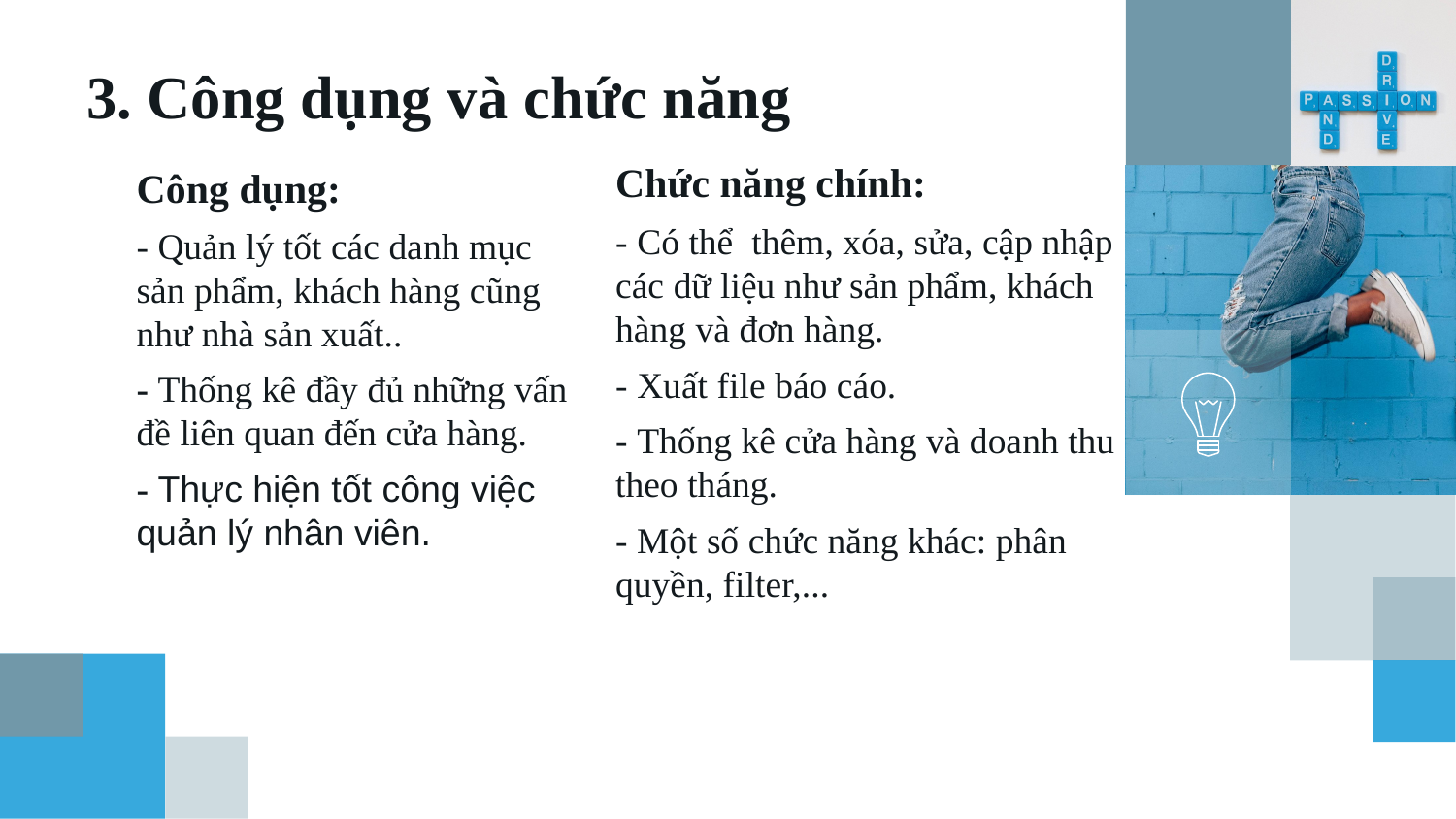

# 3. Công dụng và chức năng
Chức năng chính:
- Có thể  thêm, xóa, sửa, cập nhập các dữ liệu như sản phẩm, khách hàng và đơn hàng.
- Xuất file báo cáo.
- Thống kê cửa hàng và doanh thu theo tháng.
- Một số chức năng khác: phân quyền, filter,...

Công dụng:
- Quản lý tốt các danh mục sản phẩm, khách hàng cũng như nhà sản xuất..
- Thống kê đầy đủ những vấn đề liên quan đến cửa hàng.
- Thực hiện tốt công việc quản lý nhân viên.

5